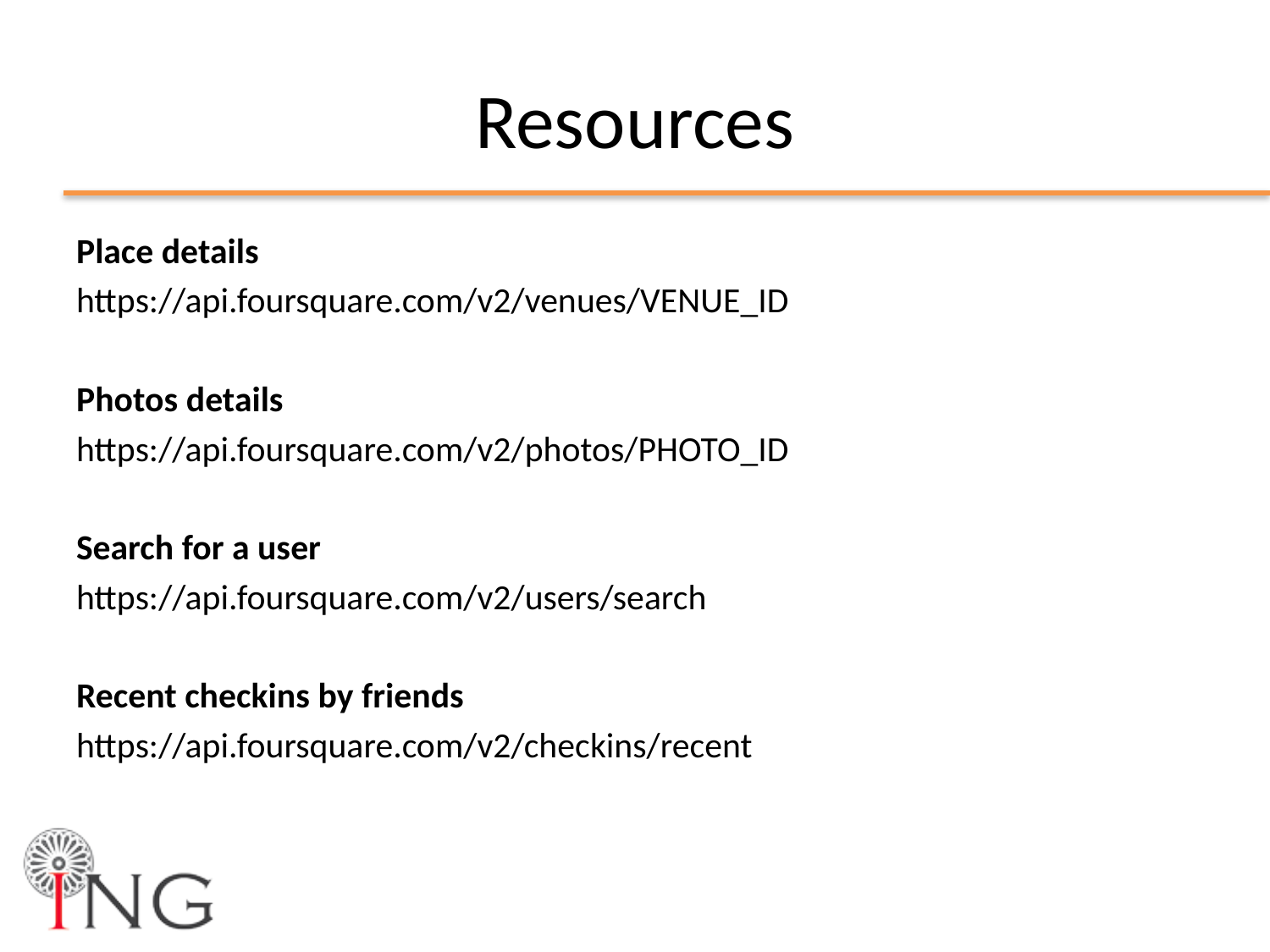

# Resources
Place details
https://api.foursquare.com/v2/venues/VENUE_ID

Photos details
https://api.foursquare.com/v2/photos/PHOTO_ID

Search for a user
https://api.foursquare.com/v2/users/search

Recent checkins by friends
https://api.foursquare.com/v2/checkins/recent